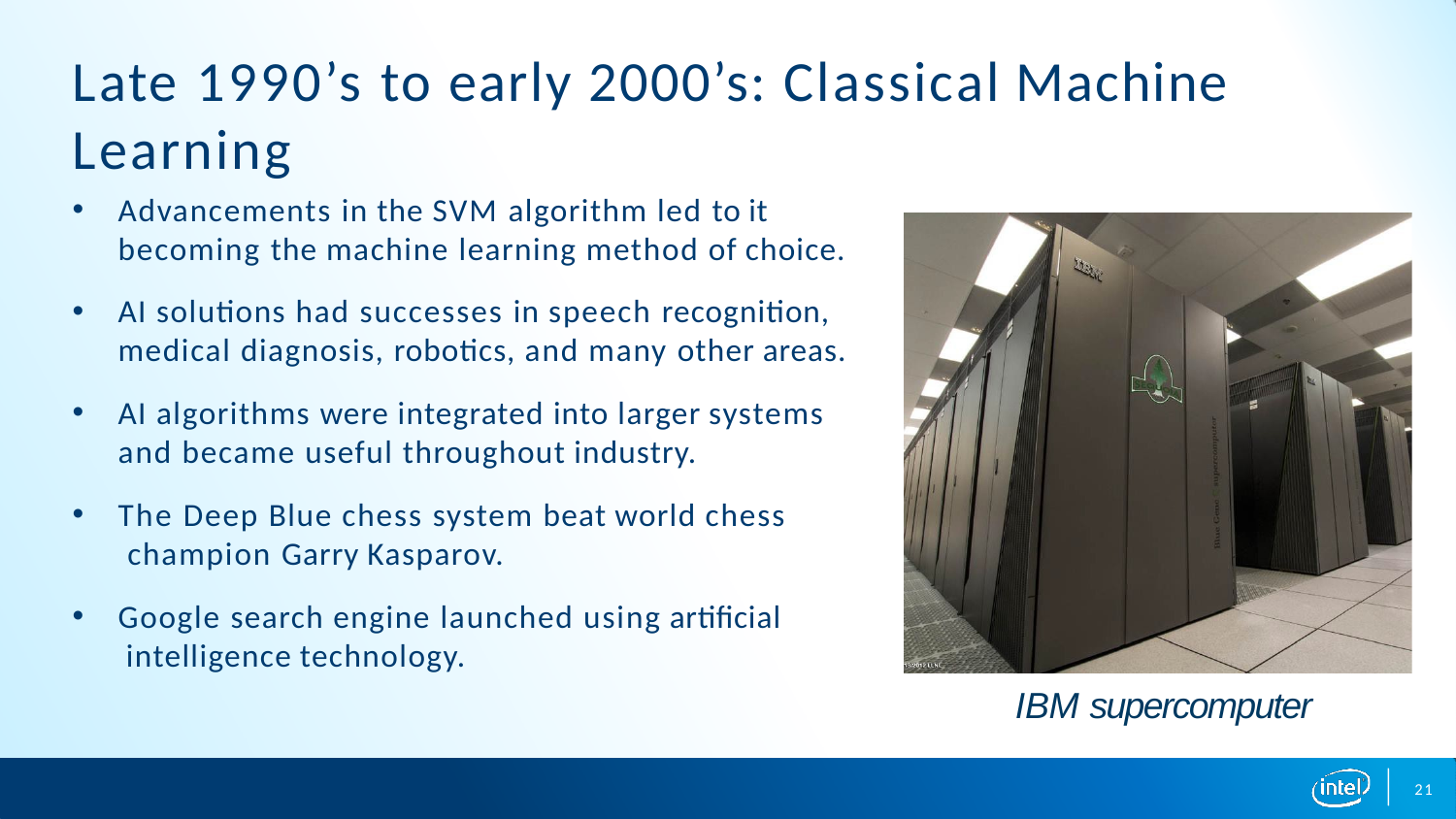

# Late 1990’s to early 2000’s: Classical Machine  Learning
Advancements in the SVM algorithm led to it
becoming the machine learning method of choice.
AI solutions had successes in speech recognition,  medical diagnosis, robotics, and many other areas.
AI algorithms were integrated into larger systems
and became useful throughout industry.
The Deep Blue chess system beat world chess  champion Garry Kasparov.
Google search engine launched using artificial  intelligence technology.
IBM supercomputer

21